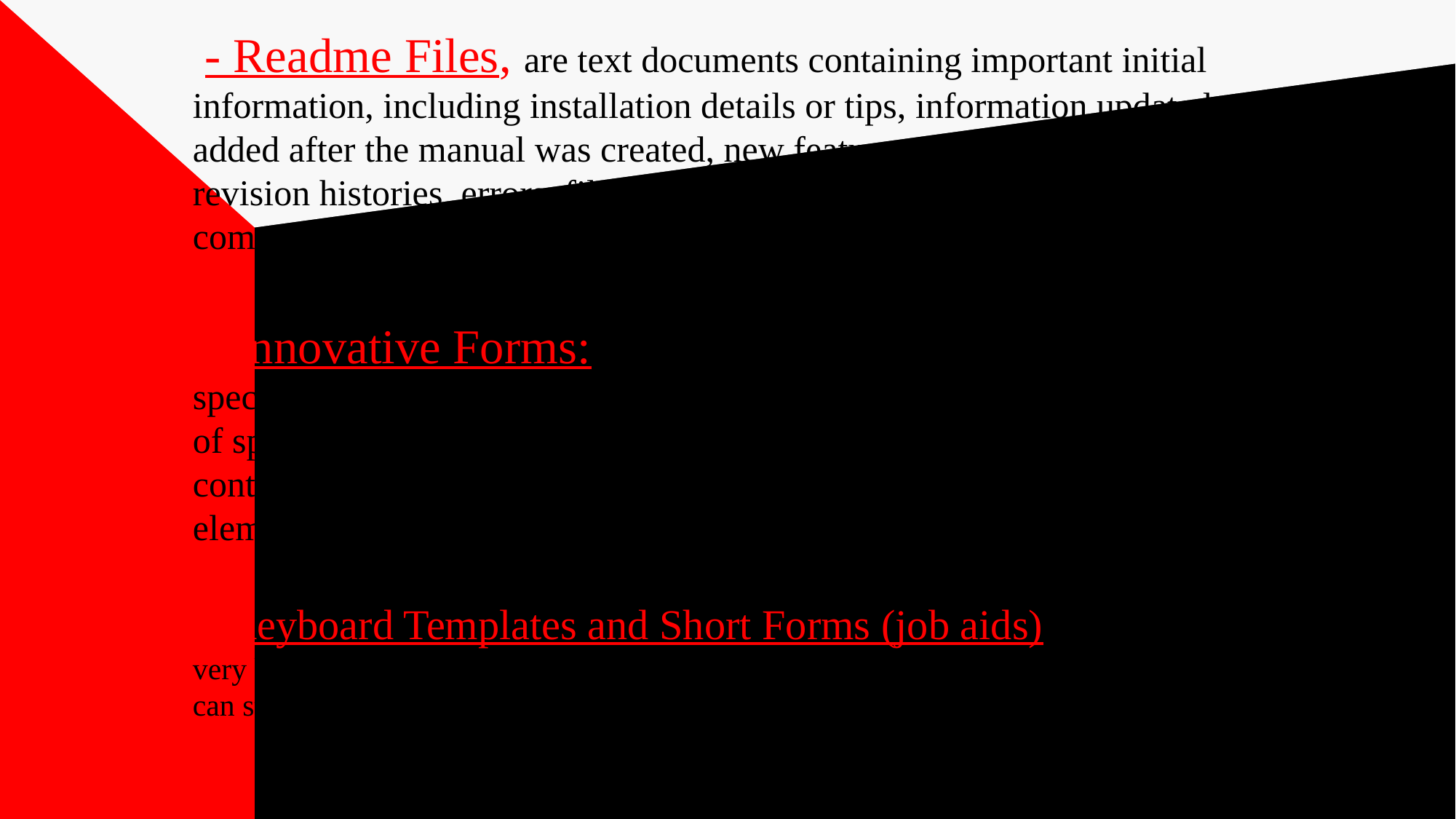

# - Readme Files, are text documents containing important initial information, including installation details or tips, information updated or added after the manual was created, new features in an updated program, revision histories, errors, file descriptions, content of directories, and compatibility requirements. - Innovative Forms: are documentation that are presented in special formats, such as foldouts, posters, and flip-cards. The advantages of special formats like flip-cards are that they improve readability, contain a lot of information, make information more accessible, and use elements like color to help locate information. - Keyboard Templates and Short Forms (job aids),  it consist of very brief reminder that attach to key-board. Usually limited  to defining  keys, they can stick to the keyboard or overlap the keys.